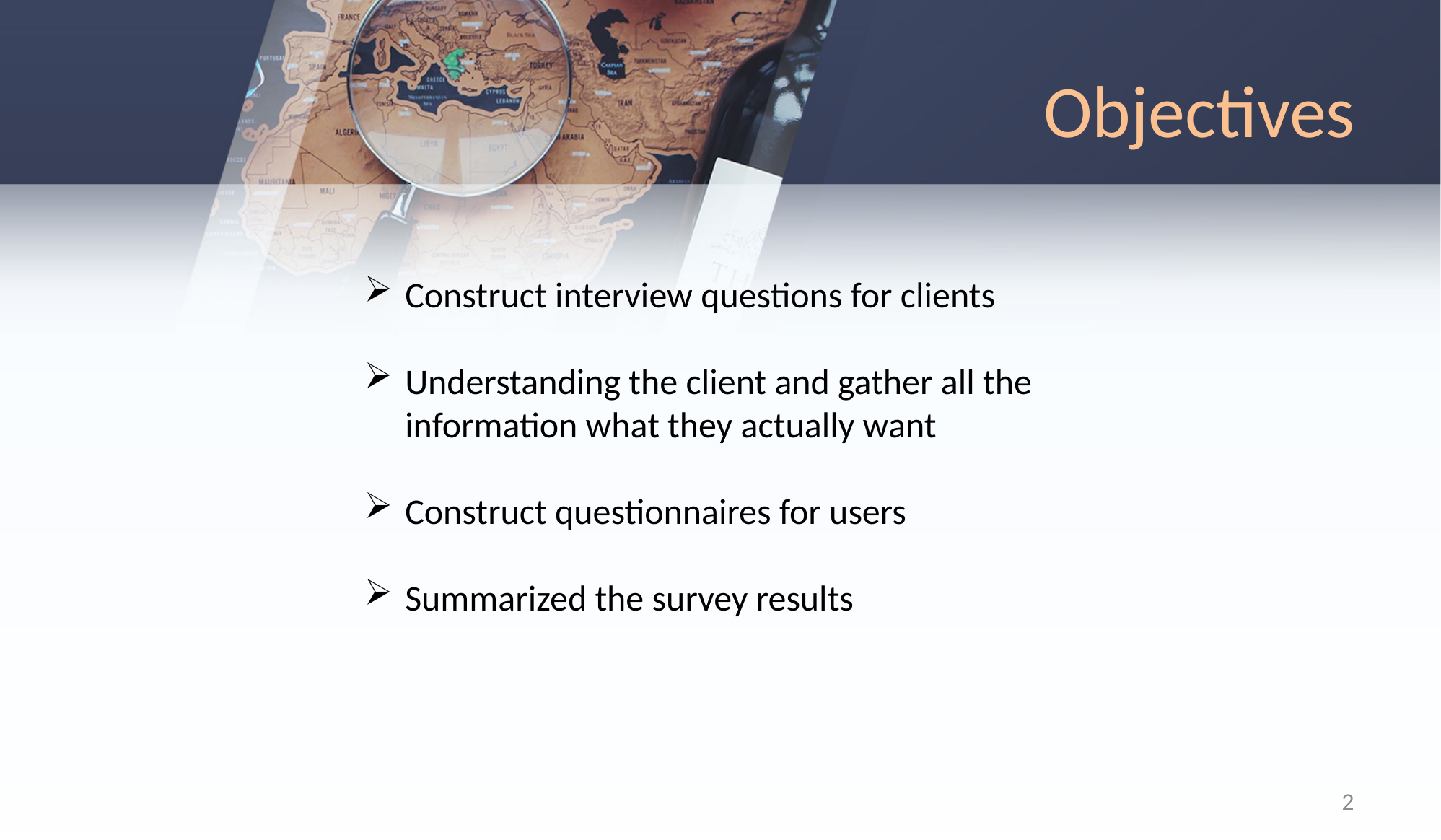

# Objectives
Construct interview questions for clients

Understanding the client and gather all the information what they actually want

Construct questionnaires for users

Summarized the survey results

2